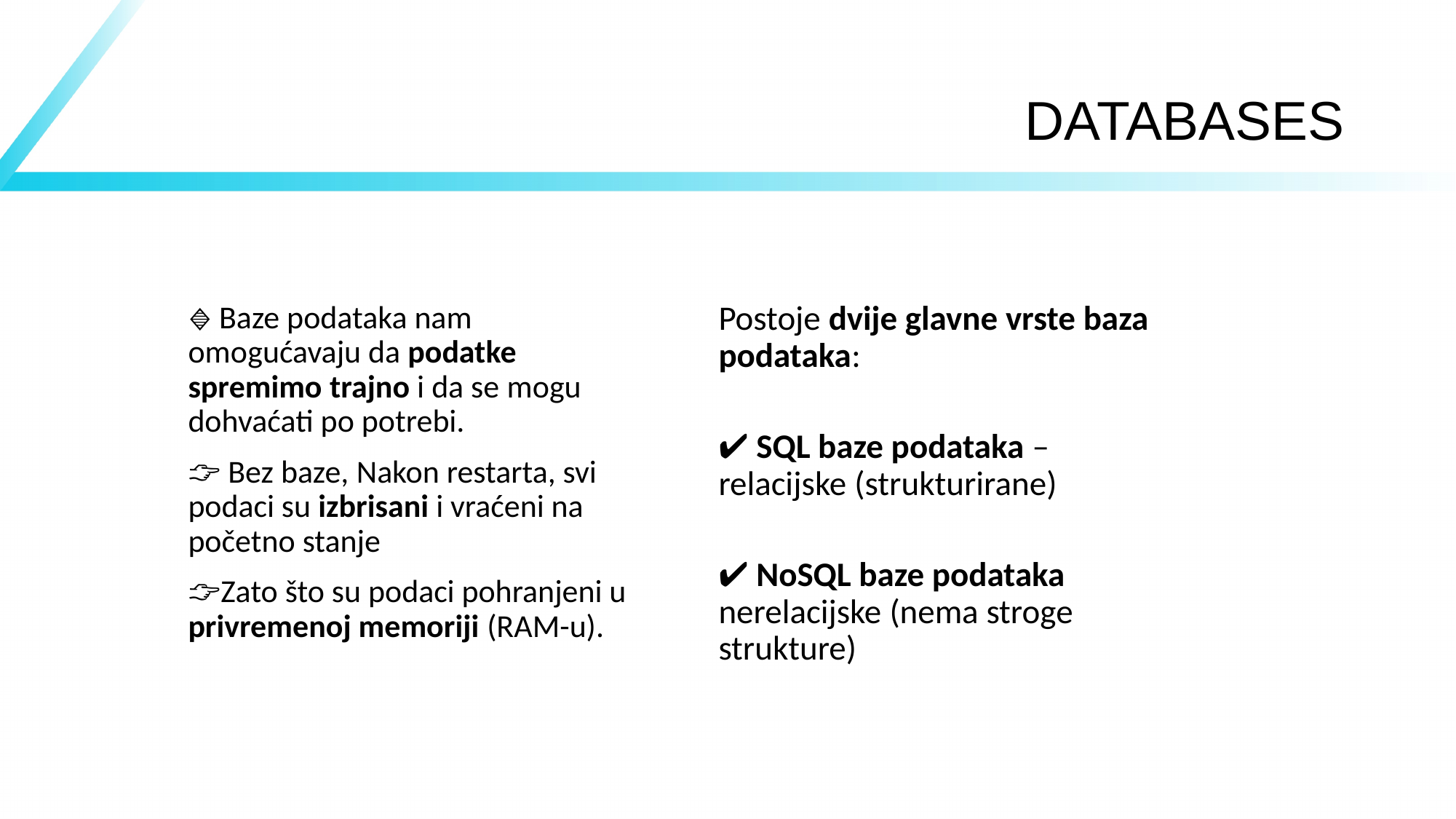

# DATABASES
🔹 Baze podataka nam omogućavaju da podatke spremimo trajno i da se mogu dohvaćati po potrebi.
👉 Bez baze, Nakon restarta, svi podaci su izbrisani i vraćeni na početno stanje
👉Zato što su podaci pohranjeni u privremenoj memoriji (RAM-u).

Postoje dvije glavne vrste baza podataka:
✔ SQL baze podataka –relacijske (strukturirane)
✔ NoSQL baze podataka nerelacijske (nema stroge strukture)